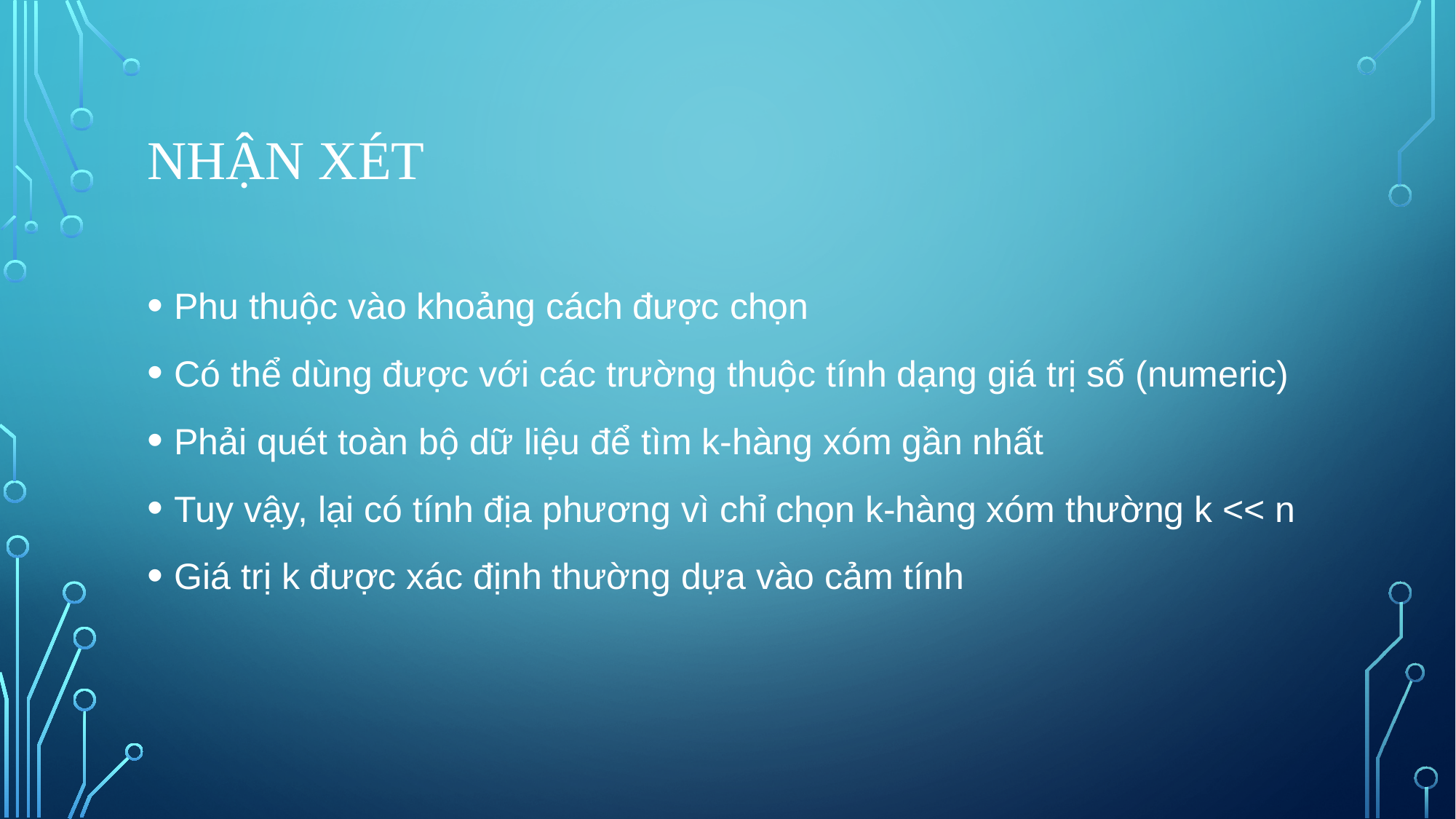

# Nhận Xét
Phu thuộc vào khoảng cách được chọn
Có thể dùng được với các trường thuộc tính dạng giá trị số (numeric)
Phải quét toàn bộ dữ liệu để tìm k-hàng xóm gần nhất
Tuy vậy, lại có tính địa phương vì chỉ chọn k-hàng xóm thường k << n
Giá trị k được xác định thường dựa vào cảm tính